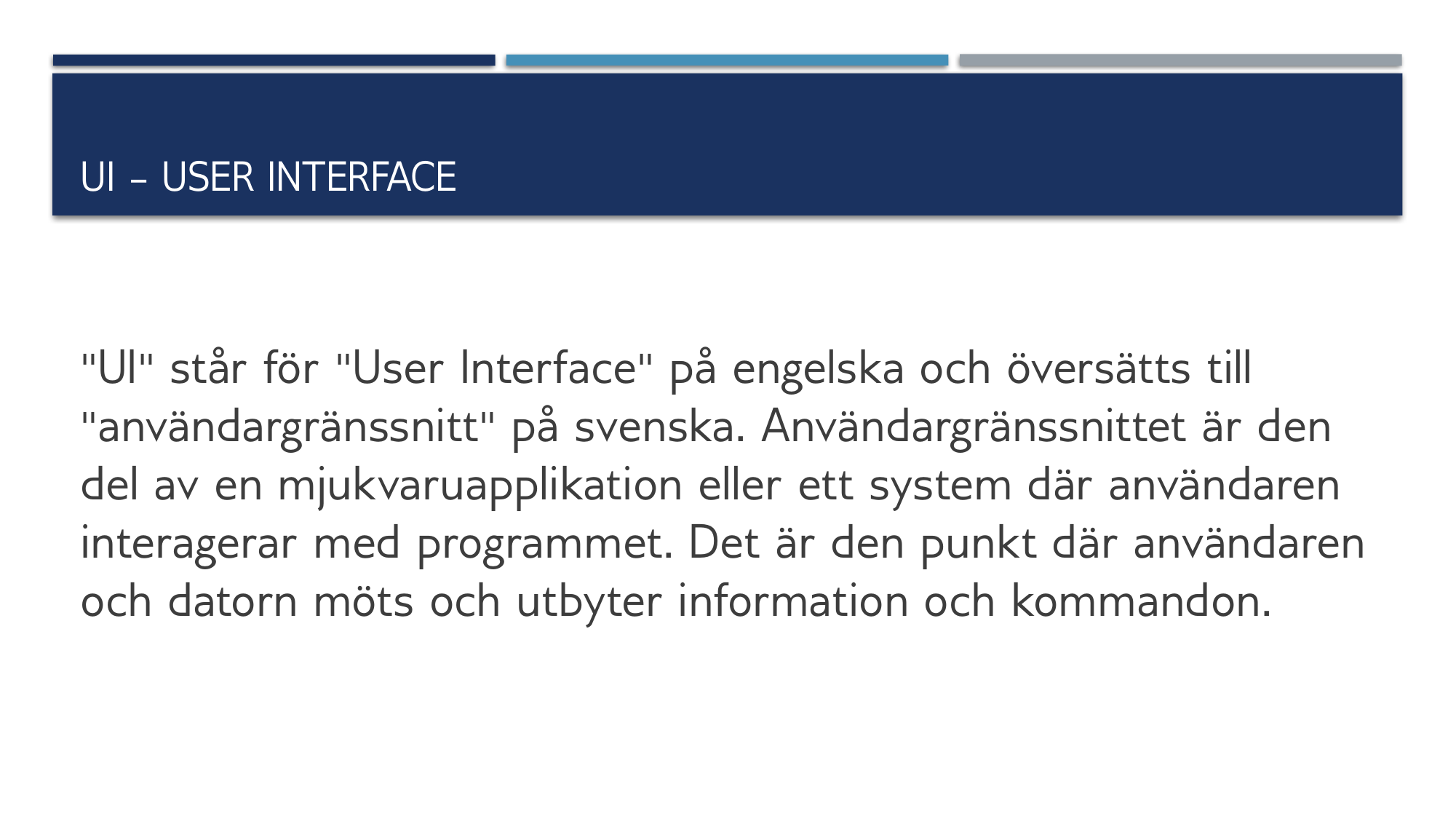

# UI – User interface
"UI" står för "User Interface" på engelska och översätts till "användargränssnitt" på svenska. Användargränssnittet är den del av en mjukvaruapplikation eller ett system där användaren interagerar med programmet. Det är den punkt där användaren och datorn möts och utbyter information och kommandon.